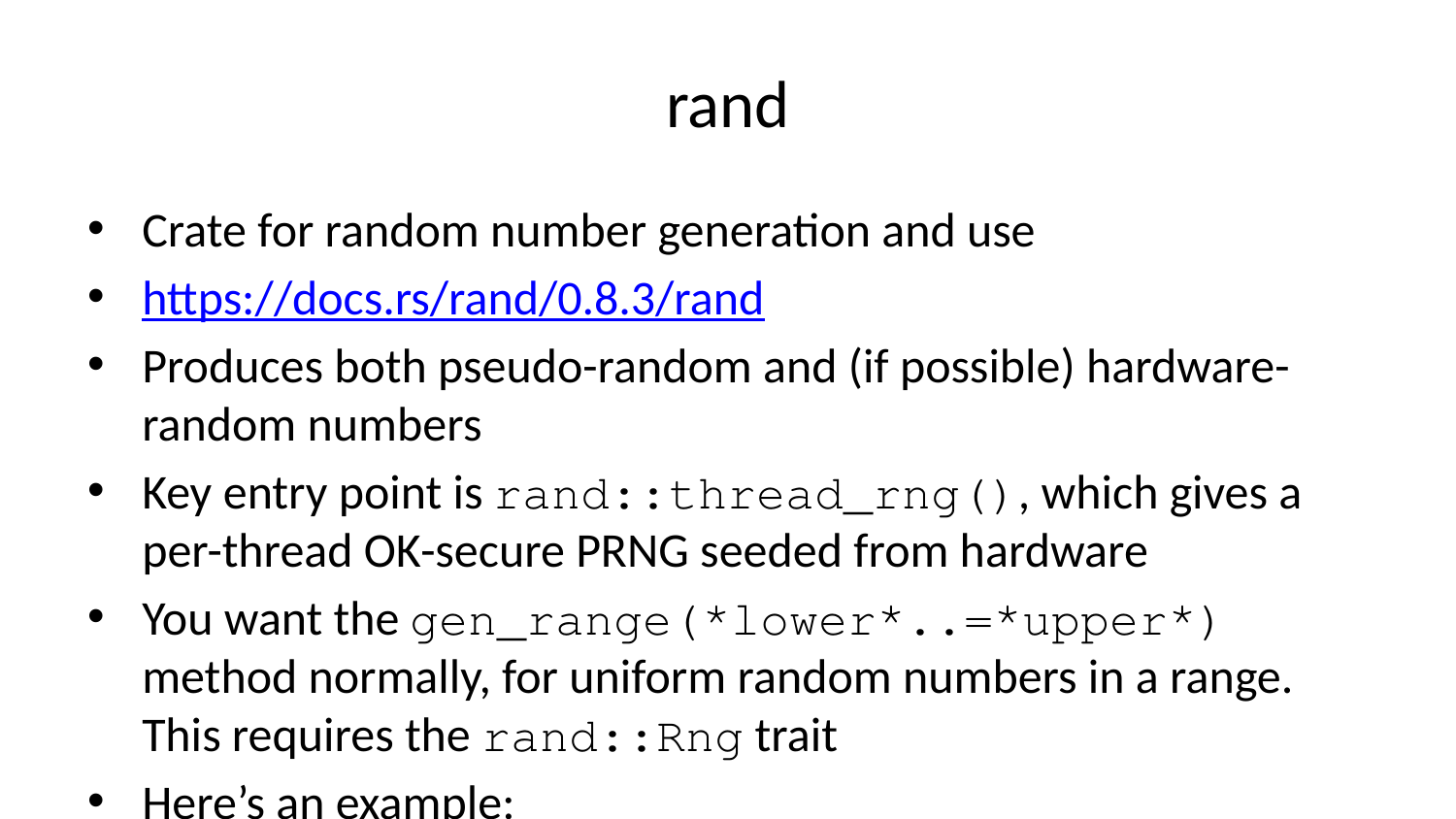

# rand
Crate for random number generation and use
https://docs.rs/rand/0.8.3/rand
Produces both pseudo-random and (if possible) hardware-random numbers
Key entry point is rand::thread_rng(), which gives a per-thread OK-secure PRNG seeded from hardware
You want the gen_range(*lower*..=*upper*) method normally, for uniform random numbers in a range. This requires the rand::Rng trait
Here’s an example:
    use rand::Rng;

    fn main() {
        let mut rng = rand::thread_rng();
        for _ in 0..10 {
            println!("{}", rng.gen_range(1..=6));
        }
    }